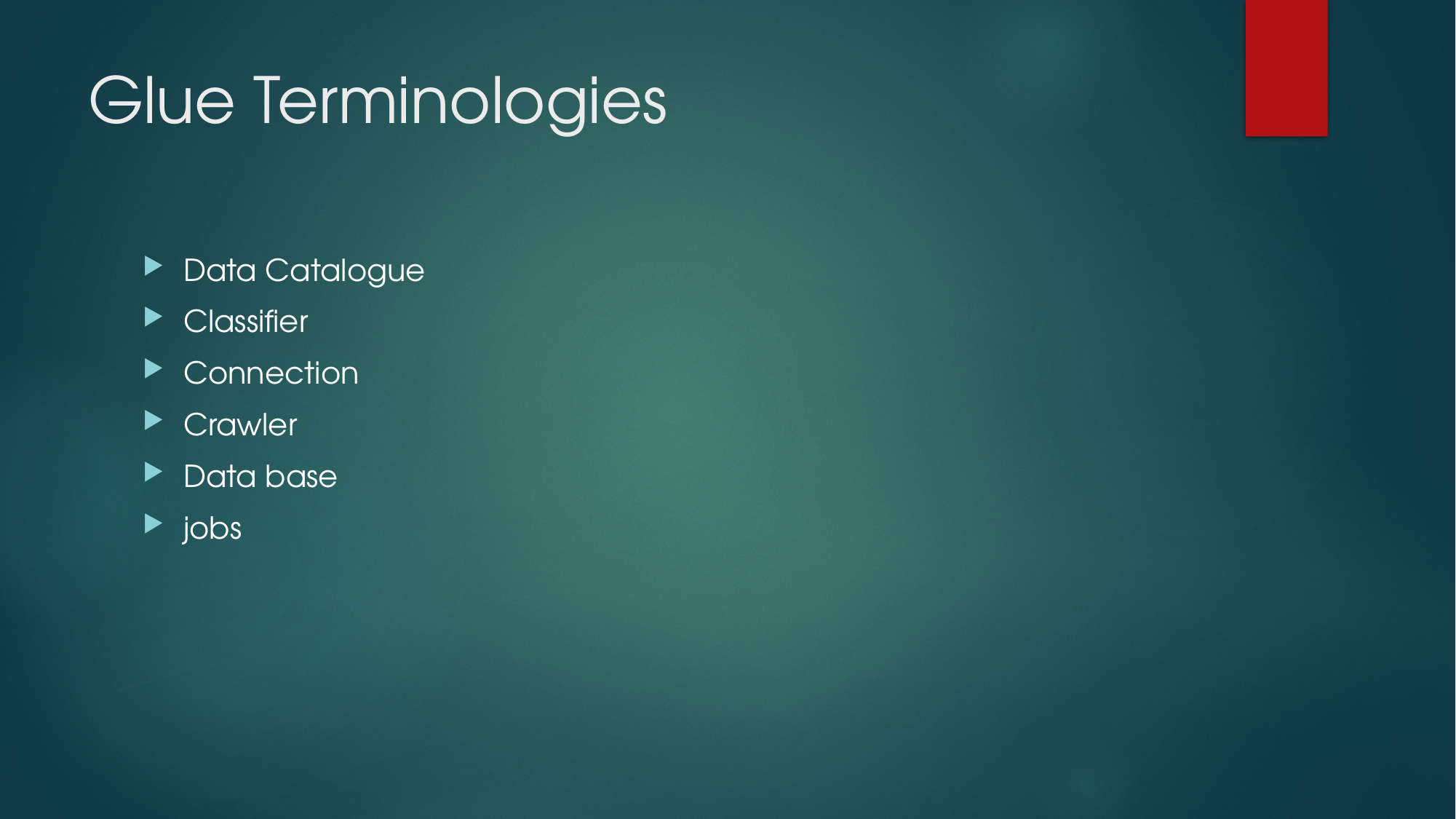

# Glue Terminologies
Data Catalogue
Classifier
Connection
Crawler
Data base
jobs